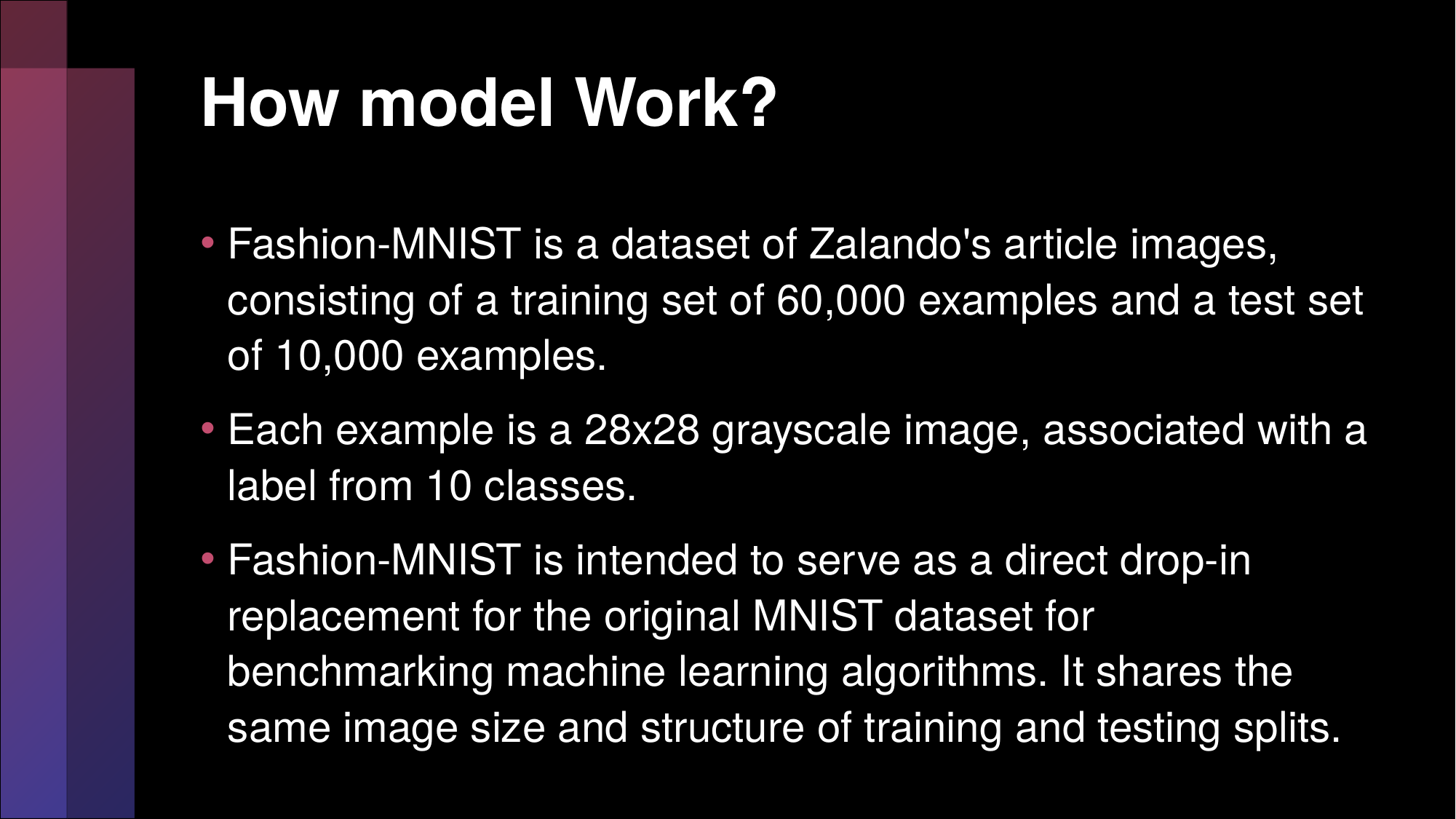

# How model Work?
Fashion-MNIST is a dataset of Zalando's article images, consisting of a training set of 60,000 examples and a test set of 10,000 examples.
Each example is a 28x28 grayscale image, associated with a label from 10 classes.
Fashion-MNIST is intended to serve as a direct drop-in replacement for the original MNIST dataset for benchmarking machine learning algorithms. It shares the same image size and structure of training and testing splits.